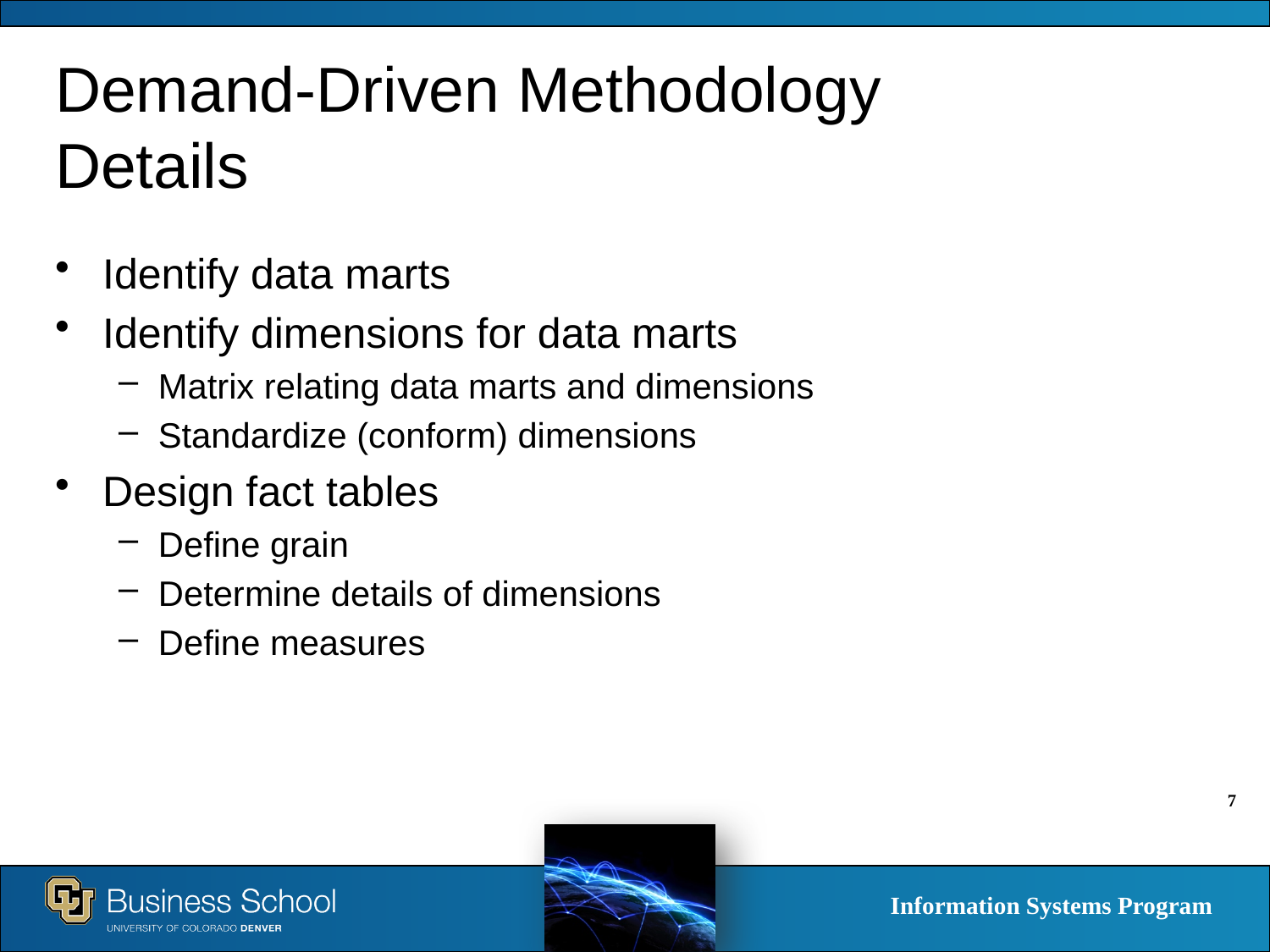

Demand-Driven Methodology
Details
Identify data marts
Identify dimensions for data marts
Matrix relating data marts and dimensions
Standardize (conform) dimensions
Design fact tables
Define grain
Determine details of dimensions
Define measures